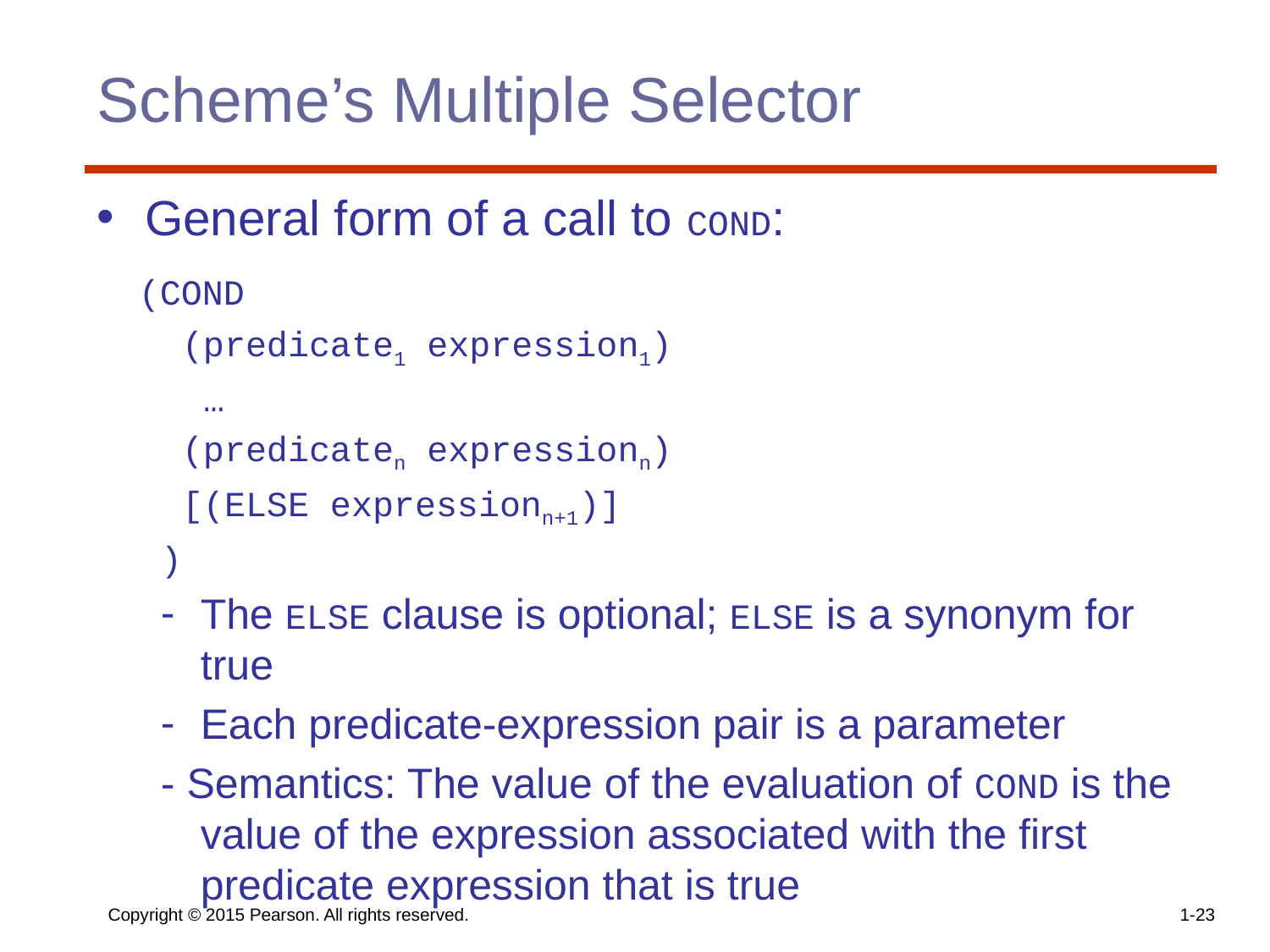

# Scheme’s Multiple Selector
General form of a call to COND:
   (COND
    (predicate1 expression1)
     …
    (predicaten expressionn)
    [(ELSE expressionn+1)]
   )
The ELSE clause is optional; ELSE is a synonym for true
Each predicate-expression pair is a parameter
- Semantics: The value of the evaluation of COND is the value of the expression associated with the first predicate expression that is true
Copyright © 2015 Pearson. All rights reserved.
1-23